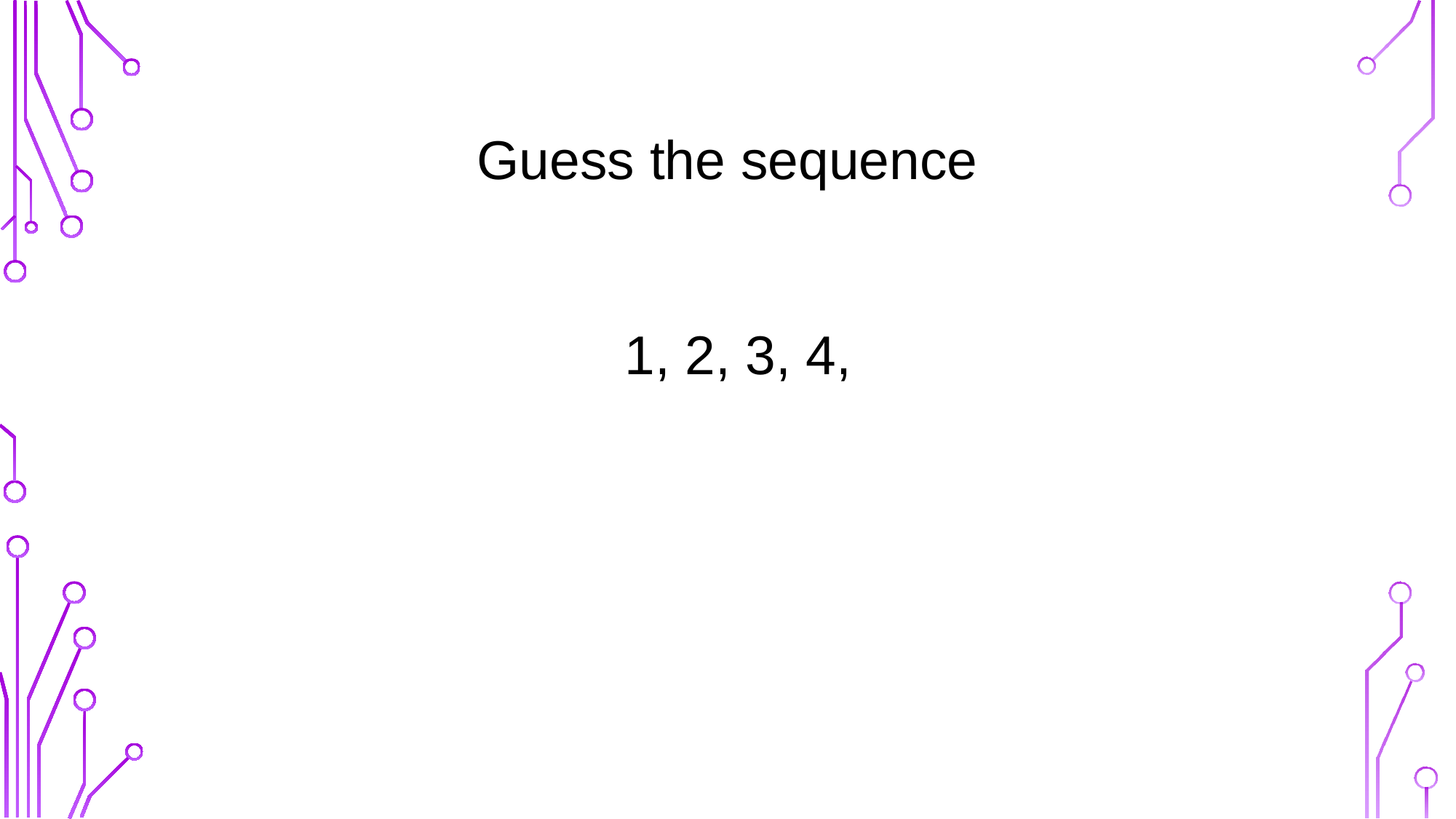

# Guess the sequence
1, 2, 3, 4,